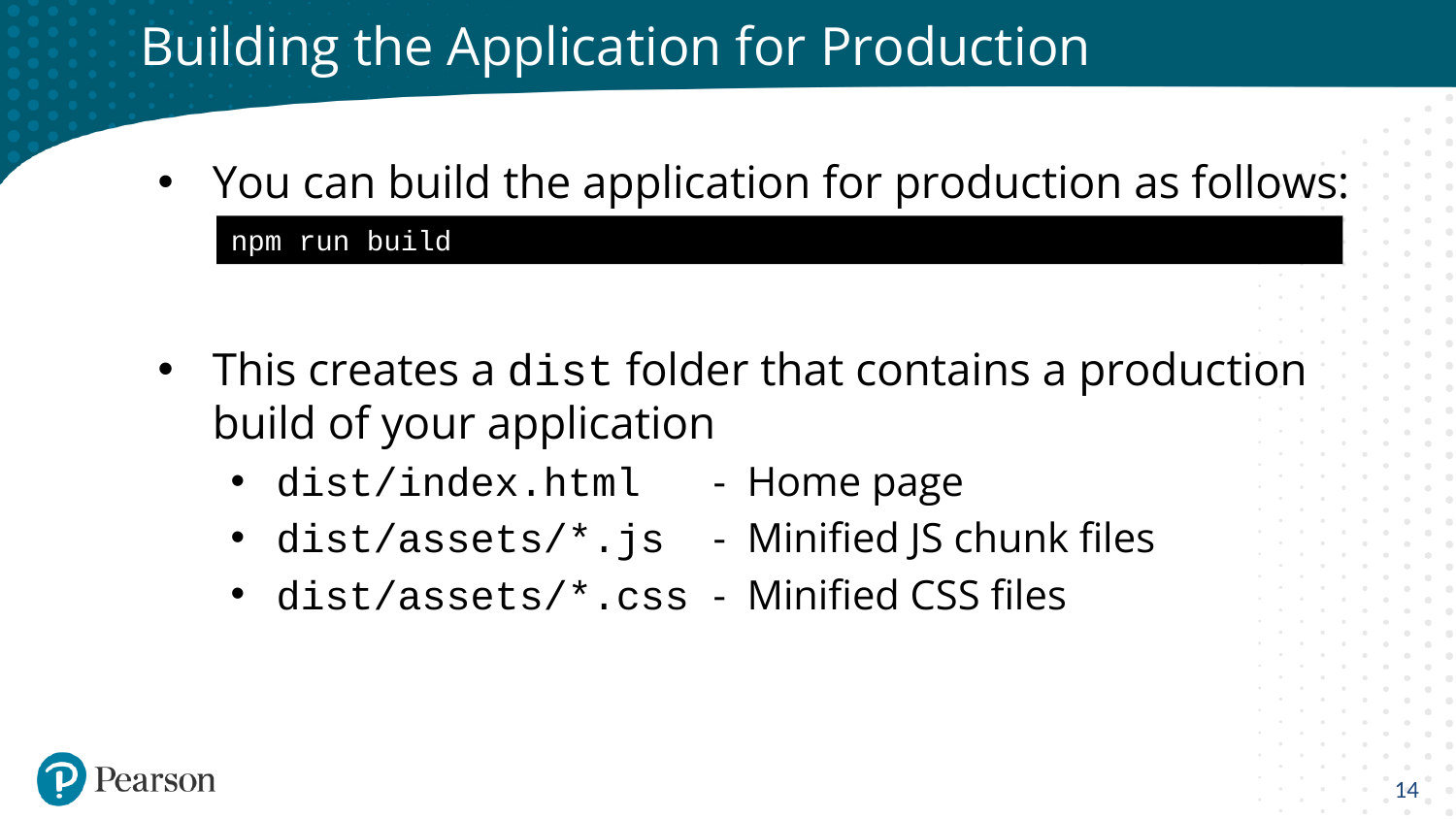

# Building the Application for Production
You can build the application for production as follows:

This creates a dist folder that contains a production build of your application
dist/index.html   -  Home page
dist/assets/*.js  -  Minified JS chunk files
dist/assets/*.css -  Minified CSS files

npm run build
14